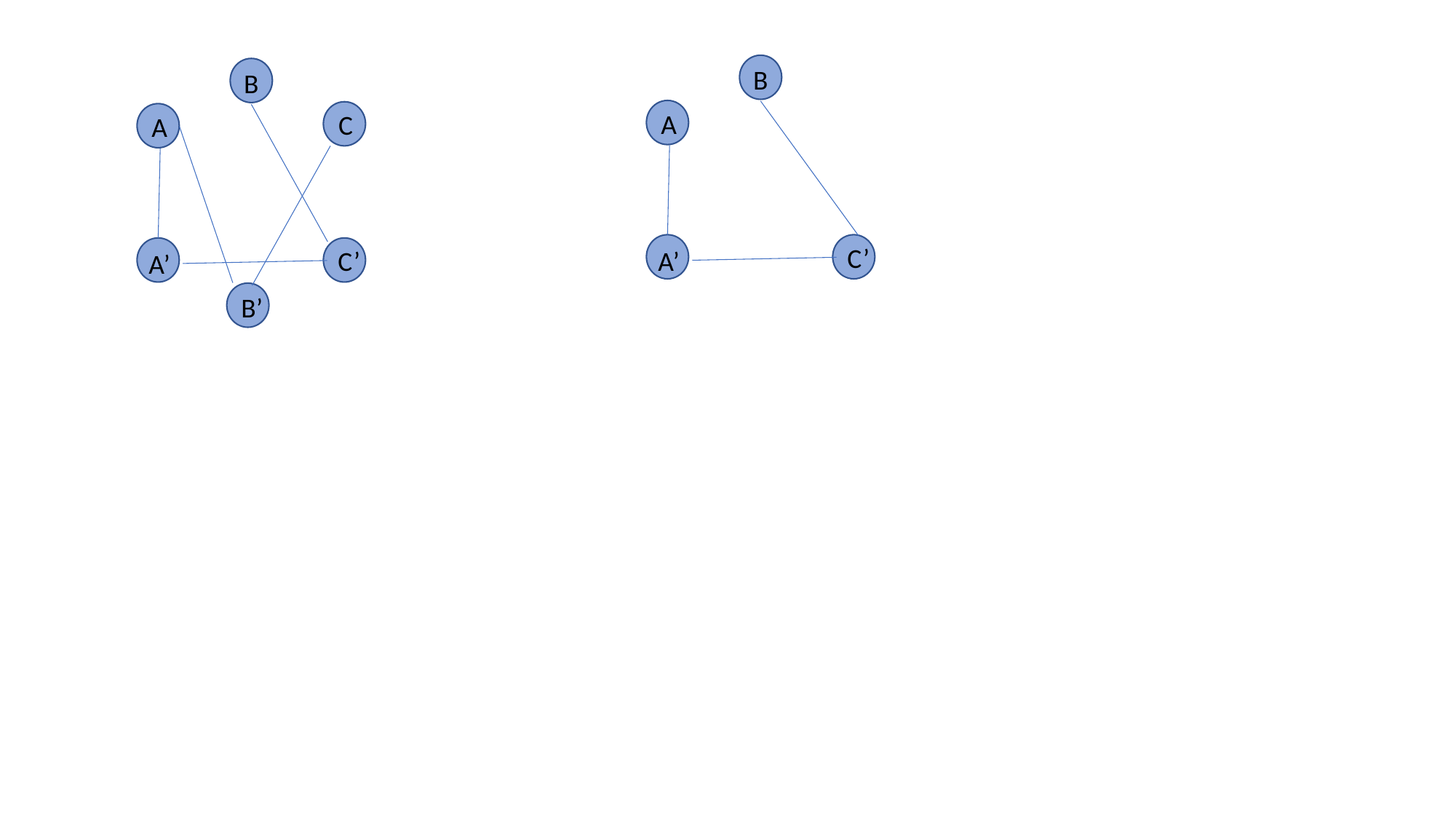

B

B

A
C

A

C’

A’
C’
A’

B’